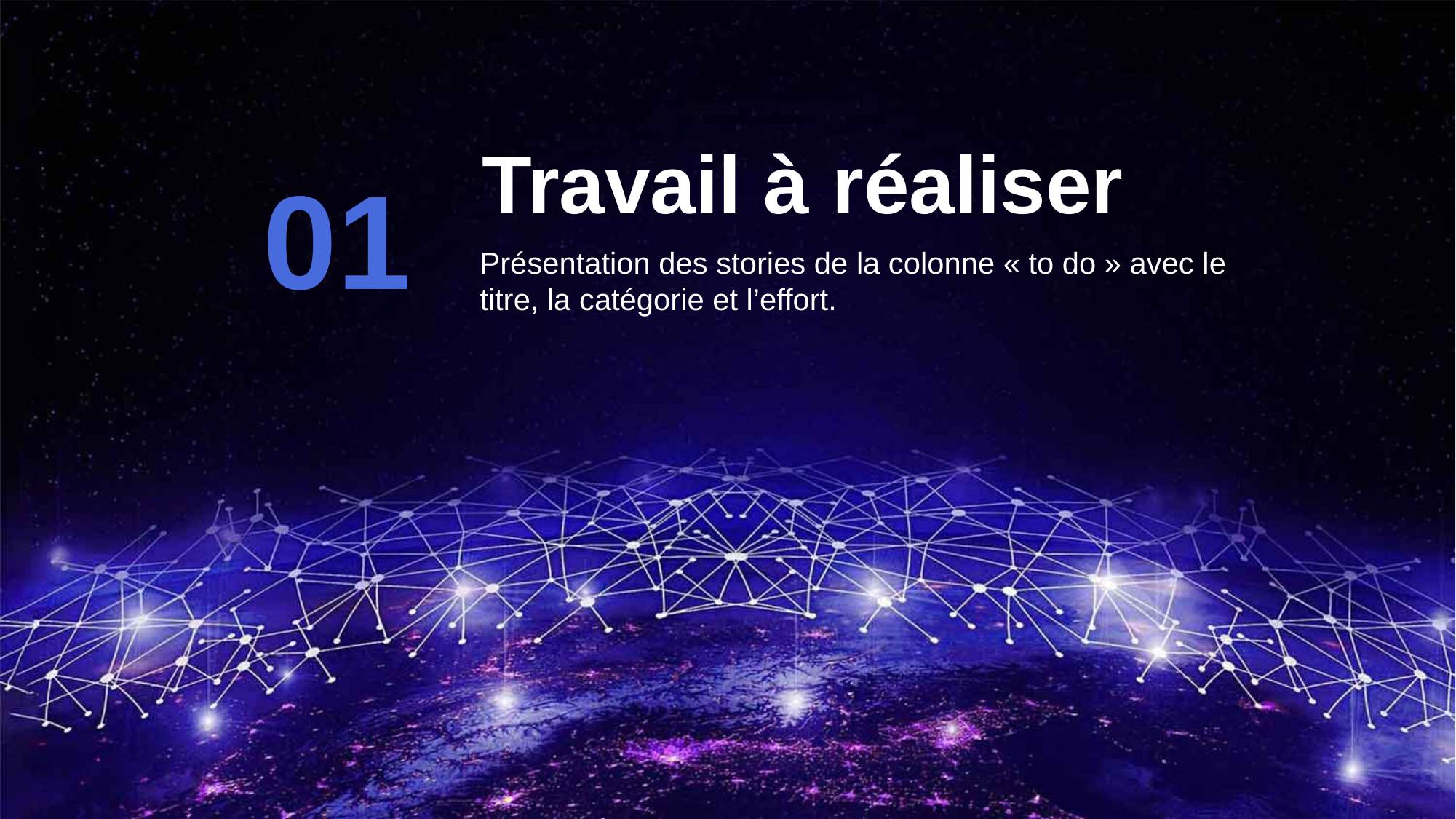

Travail à réaliser
Présentation des stories de la colonne « to do » avec le titre, la catégorie et l’effort.
01